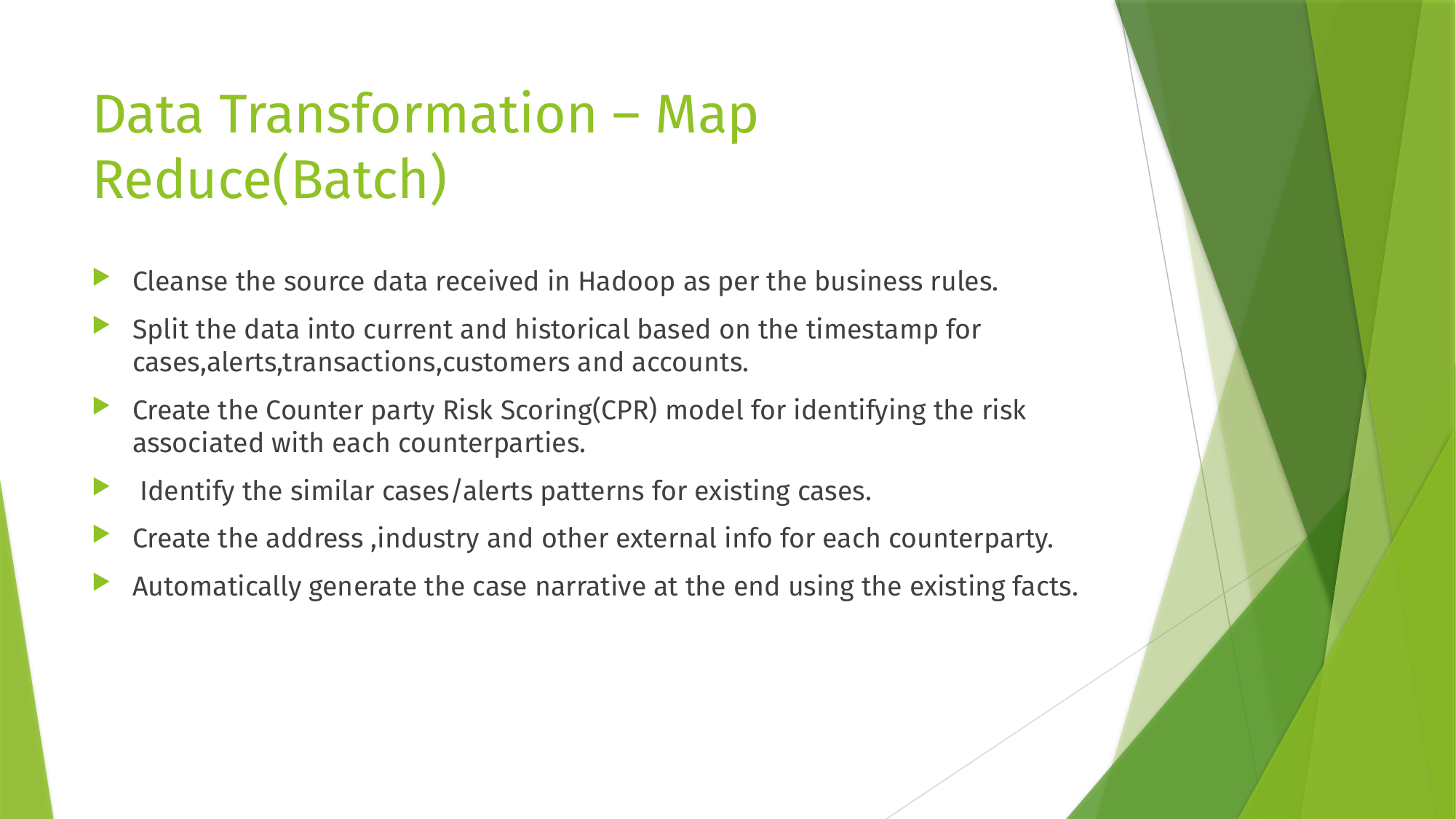

# Data Transformation – Map Reduce(Batch)
Cleanse the source data received in Hadoop as per the business rules.
Split the data into current and historical based on the timestamp for cases,alerts,transactions,customers and accounts.
Create the Counter party Risk Scoring(CPR) model for identifying the risk associated with each counterparties.
 Identify the similar cases/alerts patterns for existing cases.
Create the address ,industry and other external info for each counterparty.
Automatically generate the case narrative at the end using the existing facts.